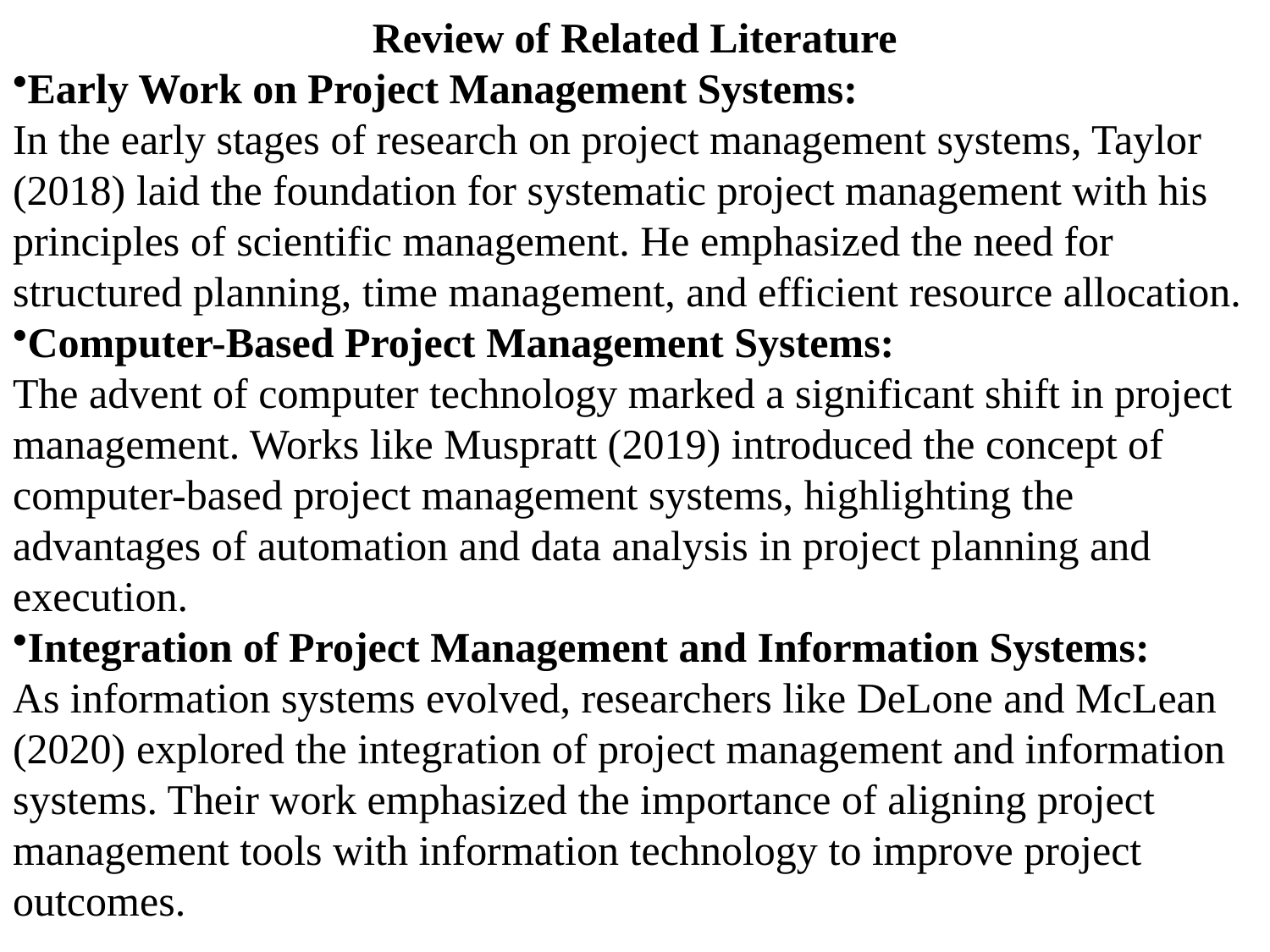

Review of Related Literature
Early Work on Project Management Systems:
In the early stages of research on project management systems, Taylor (2018) laid the foundation for systematic project management with his principles of scientific management. He emphasized the need for structured planning, time management, and efficient resource allocation.
Computer-Based Project Management Systems:
The advent of computer technology marked a significant shift in project management. Works like Muspratt (2019) introduced the concept of computer-based project management systems, highlighting the advantages of automation and data analysis in project planning and execution.
Integration of Project Management and Information Systems:
As information systems evolved, researchers like DeLone and McLean (2020) explored the integration of project management and information systems. Their work emphasized the importance of aligning project management tools with information technology to improve project outcomes.